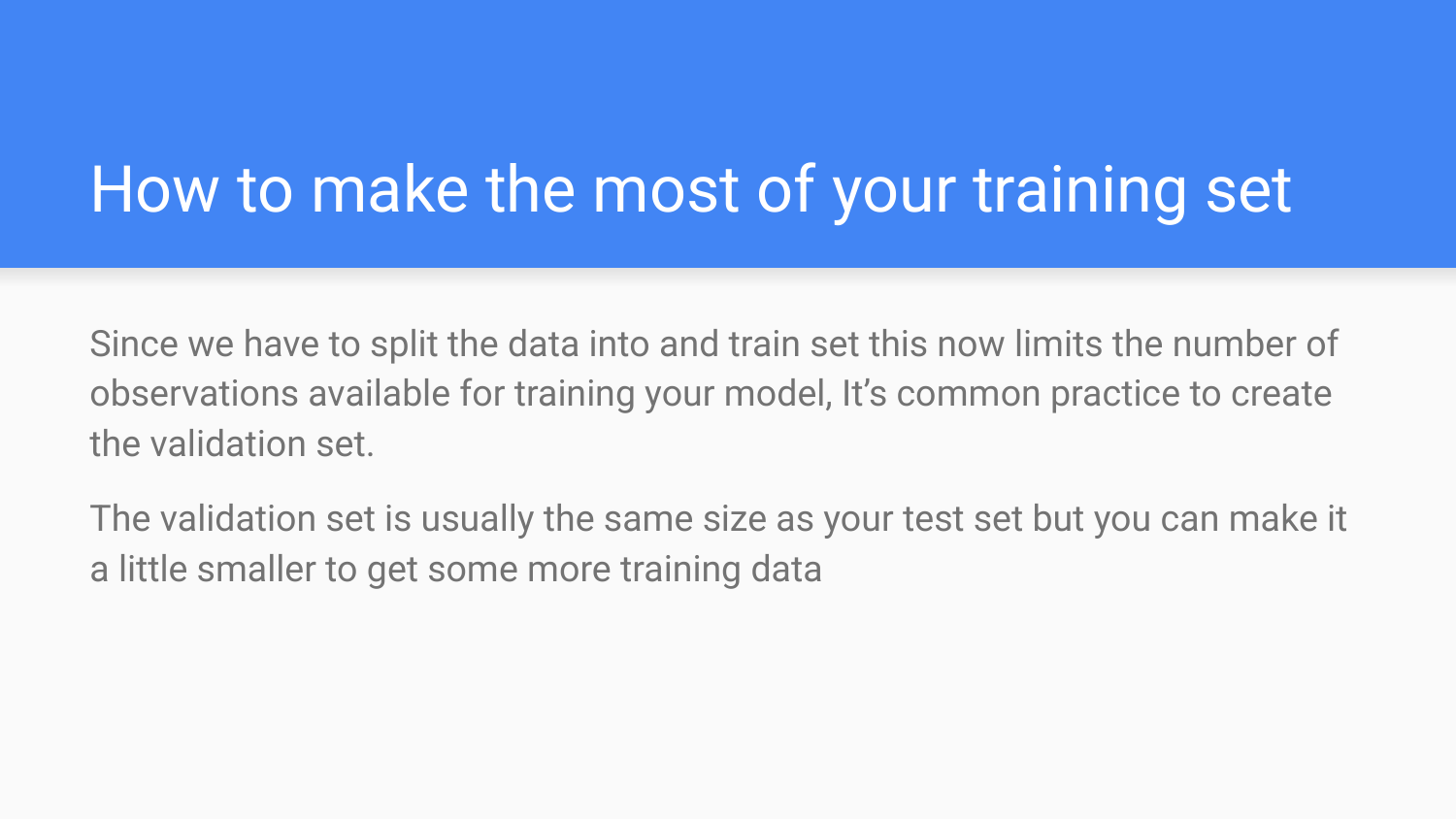

# How to make the most of your training set
Since we have to split the data into and train set this now limits the number of observations available for training your model, It’s common practice to create the validation set.
The validation set is usually the same size as your test set but you can make it a little smaller to get some more training data